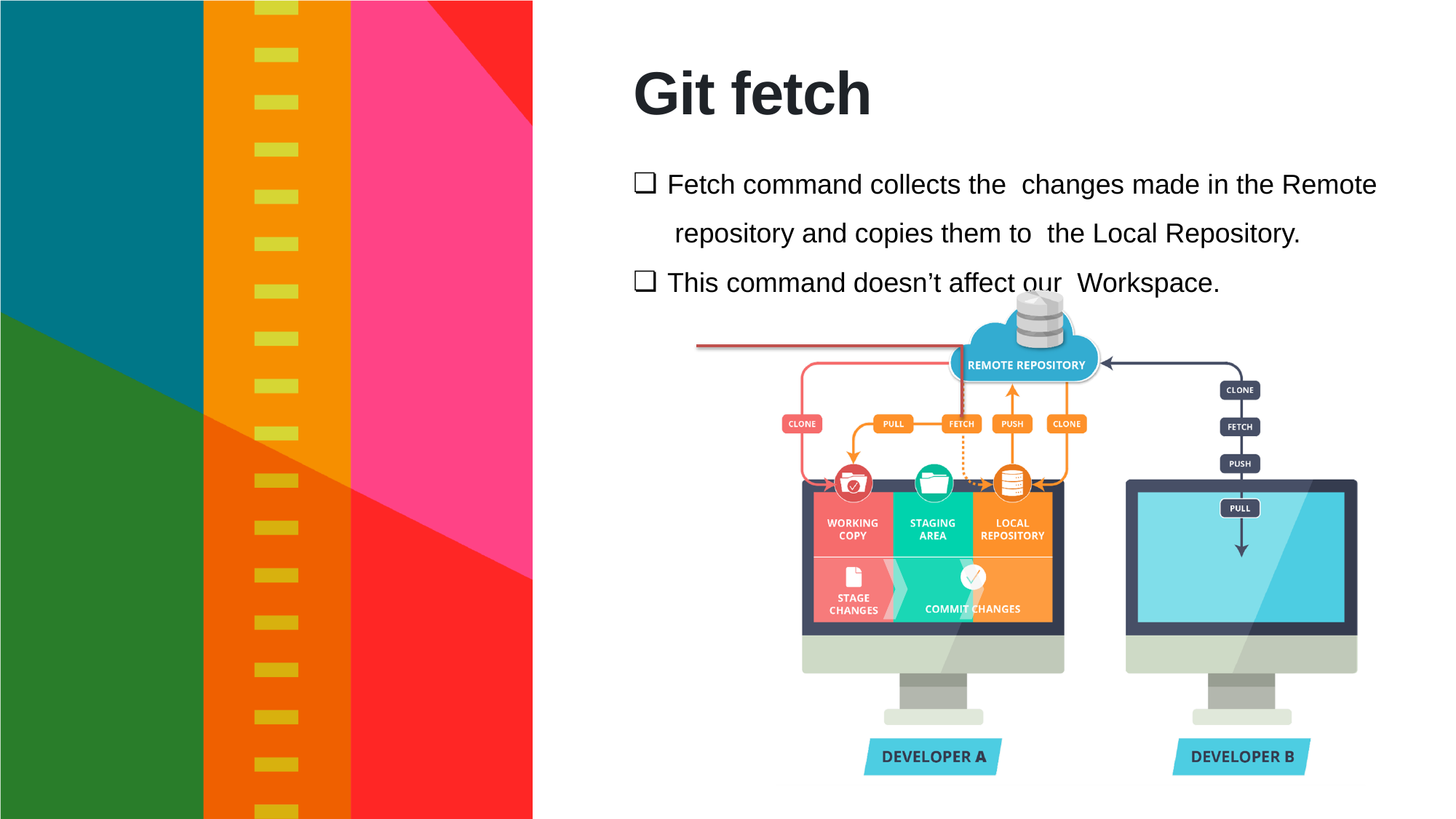

# Git fetch
Fetch command collects the  changes made in the Remote  repository and copies them to  the Local Repository.
This command doesn’t affect our  Workspace.